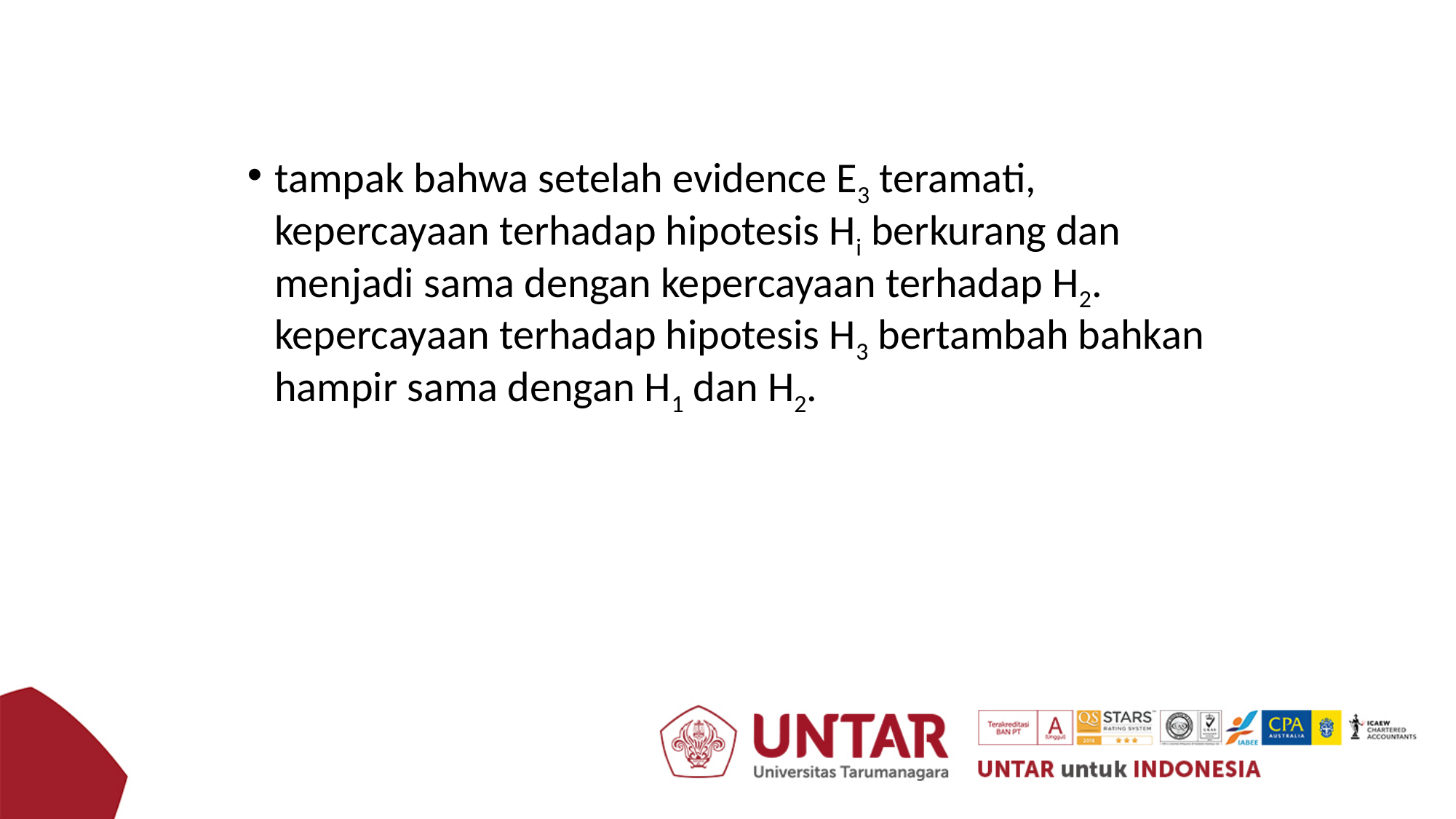

#
tampak bahwa setelah evidence E3 teramati, kepercayaan terhadap hipotesis Hi berkurang dan menjadi sama dengan kepercayaan terhadap H2. kepercayaan terhadap hipotesis H3 bertambah bahkan hampir sama dengan H1 dan H2.